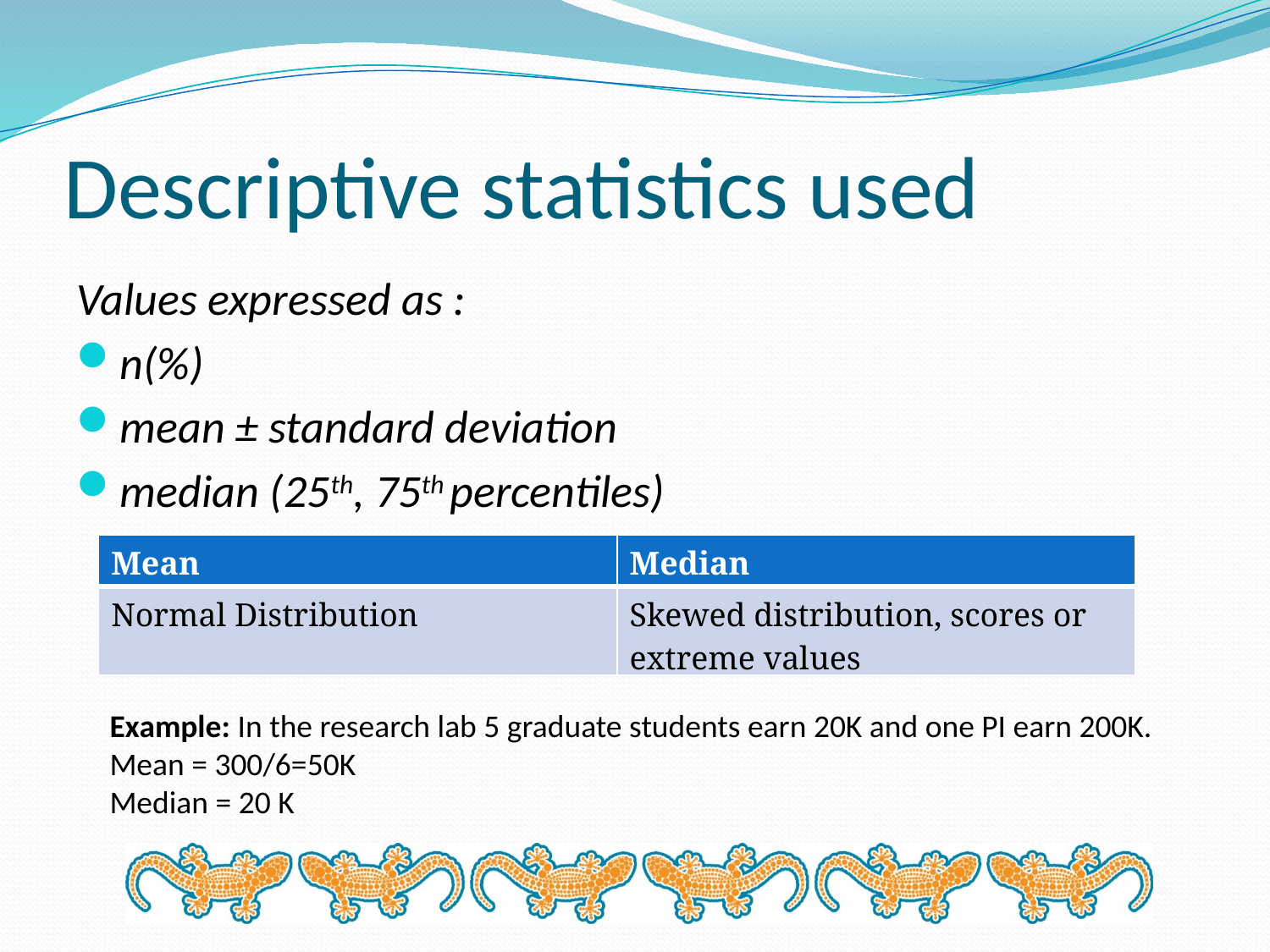

# Descriptive statistics used
Values expressed as :
n(%)
mean ± standard deviation
median (25th, 75th percentiles)

| Mean | Median |
| --- | --- |
| Normal Distribution | Skewed distribution, scores or extreme values |
Example: In the research lab 5 graduate students earn 20K and one PI earn 200K.
Mean = 300/6=50K
Median = 20 K